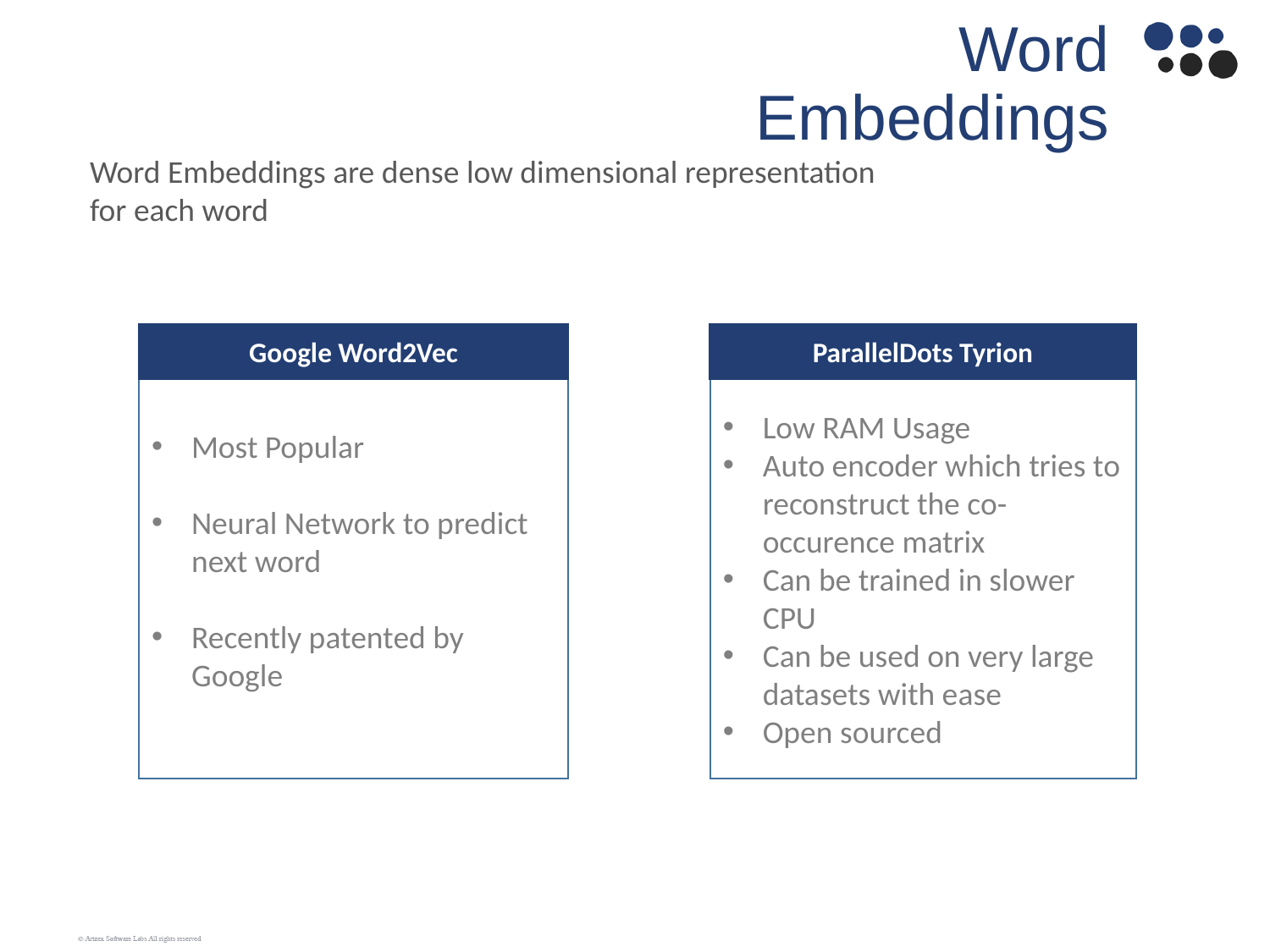

Word Embeddings
Word Embeddings are dense low dimensional representation for each word
Google Word2Vec
ParallelDots Tyrion
Most Popular

Neural Network to predict next word

Recently patented by Google

Low RAM Usage
Auto encoder which tries to reconstruct the co-occurence matrix
Can be trained in slower CPU
Can be used on very large datasets with ease
Open sourced